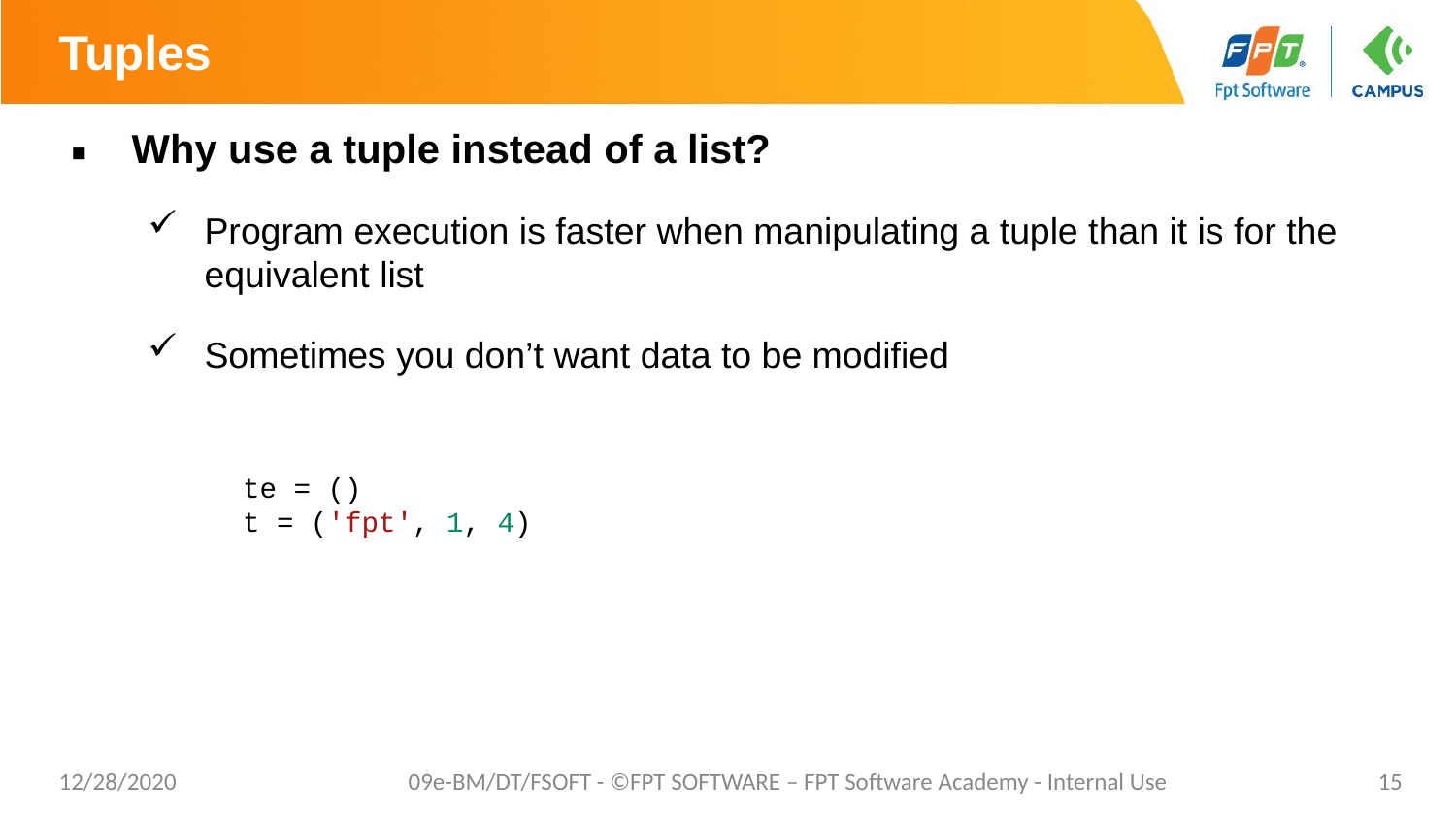

# Tuples
Why use a tuple instead of a list?
Program execution is faster when manipulating a tuple than it is for the equivalent list
Sometimes you don’t want data to be modified

te = ()
t = ('fpt', 1, 4)
12/28/2020
09e-BM/DT/FSOFT - ©FPT SOFTWARE – FPT Software Academy - Internal Use
15